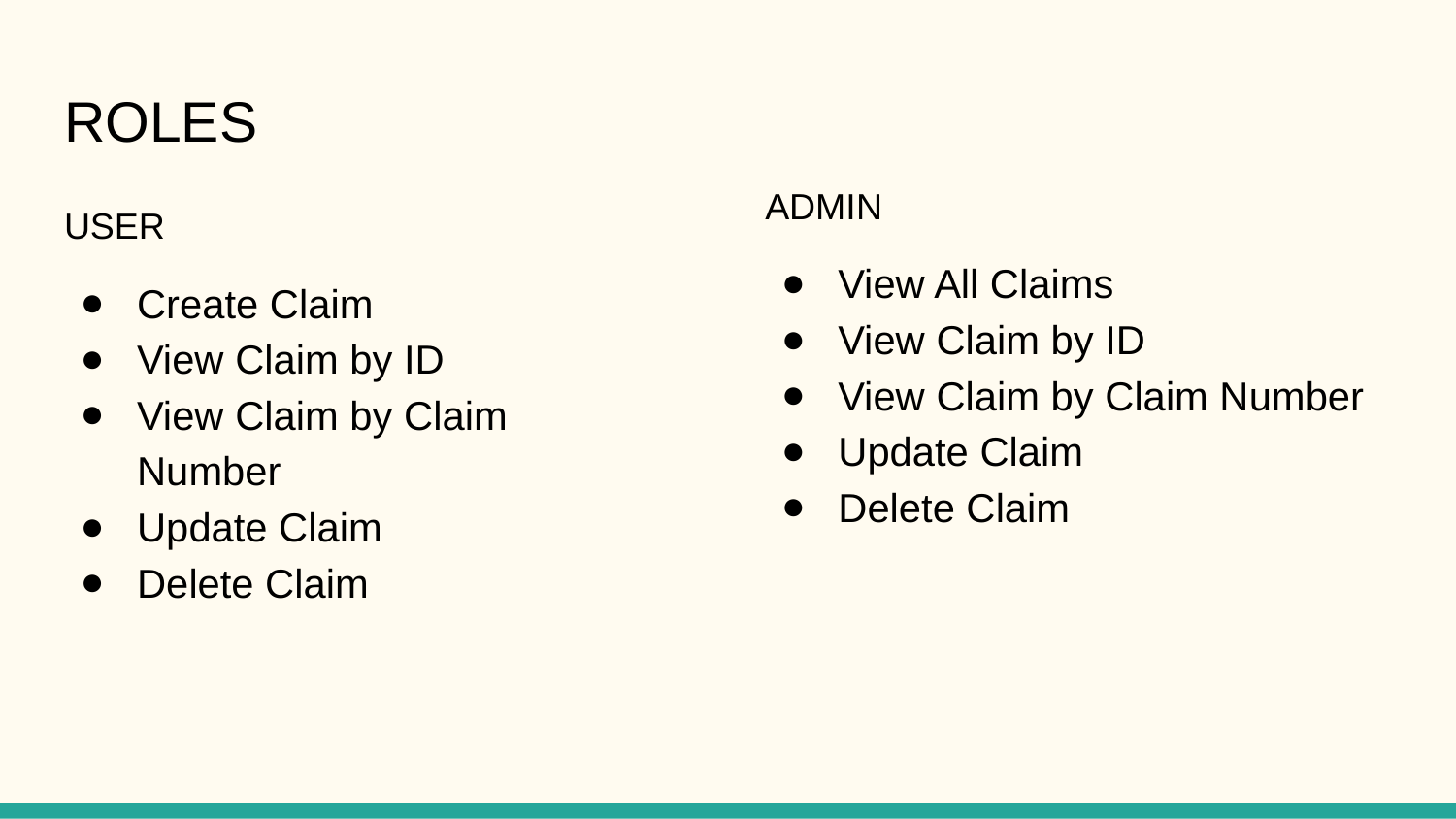

# ROLES
ADMIN
View All Claims
View Claim by ID
View Claim by Claim Number
Update Claim
Delete Claim
USER
Create Claim
View Claim by ID
View Claim by Claim Number
Update Claim
Delete Claim